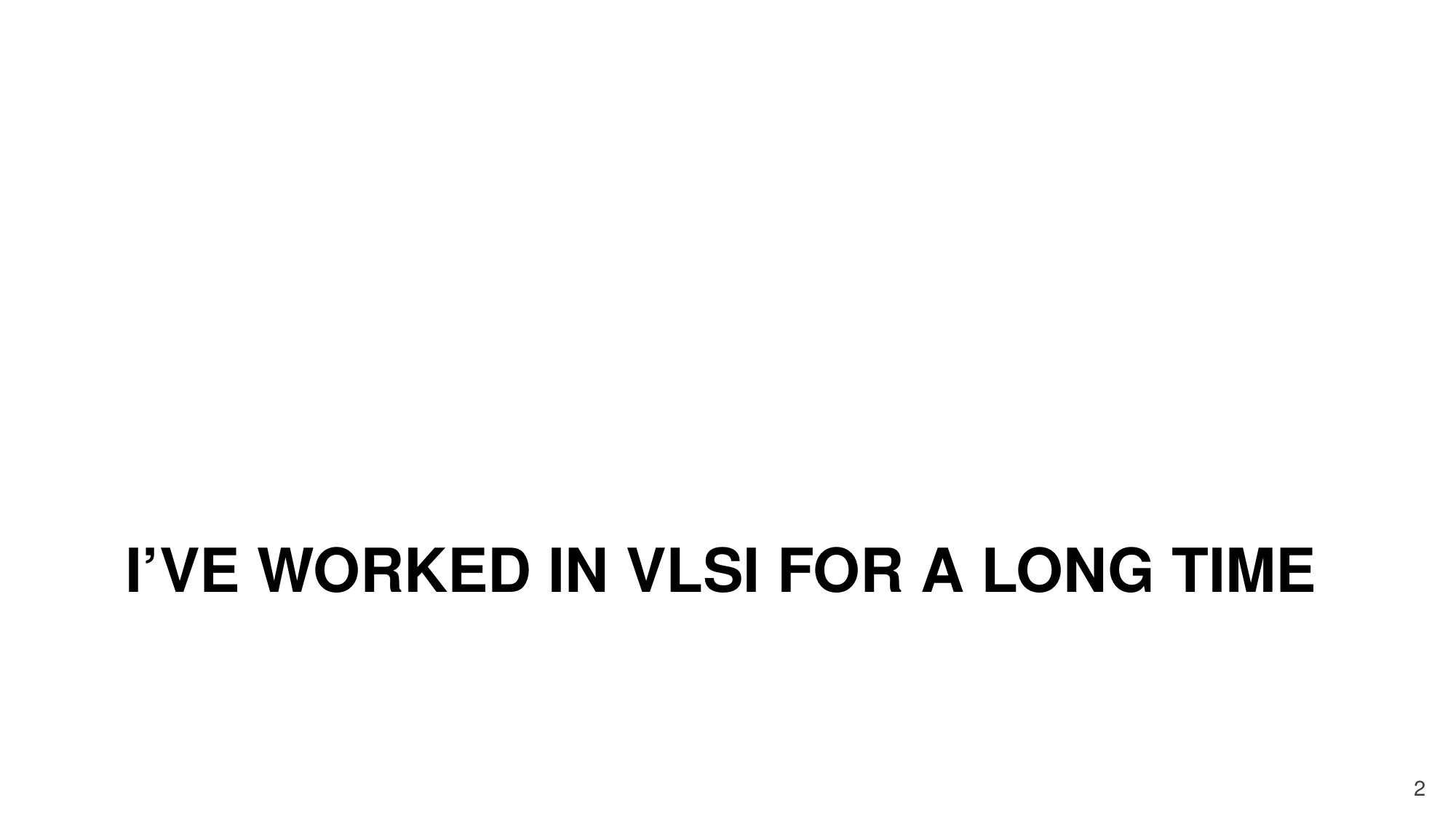

# I’ve Worked in VLSI for a Long Time
2